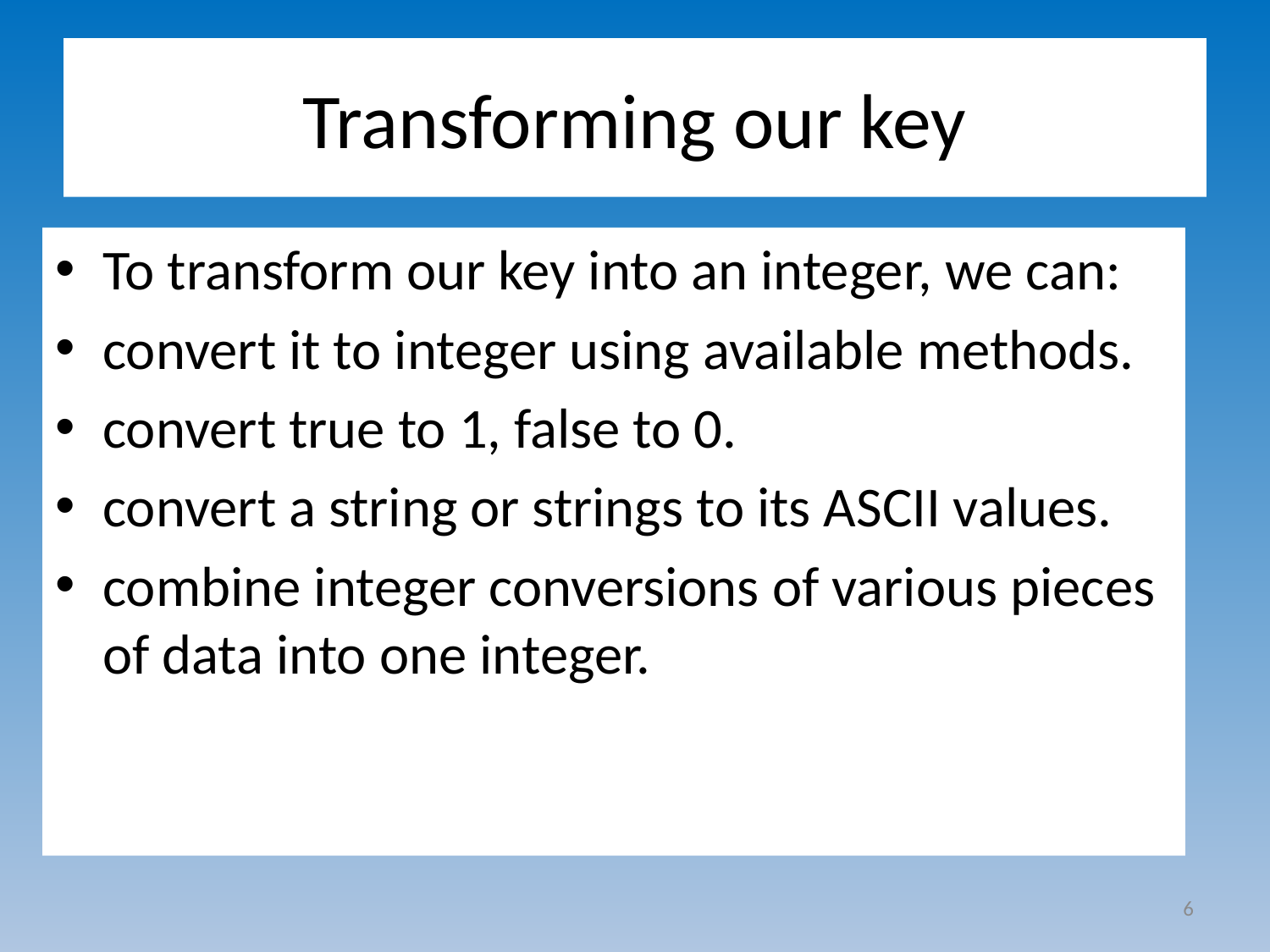

# Transforming our key
To transform our key into an integer, we can:
convert it to integer using available methods.
convert true to 1, false to 0.
convert a string or strings to its ASCII values.
combine integer conversions of various pieces of data into one integer.
6